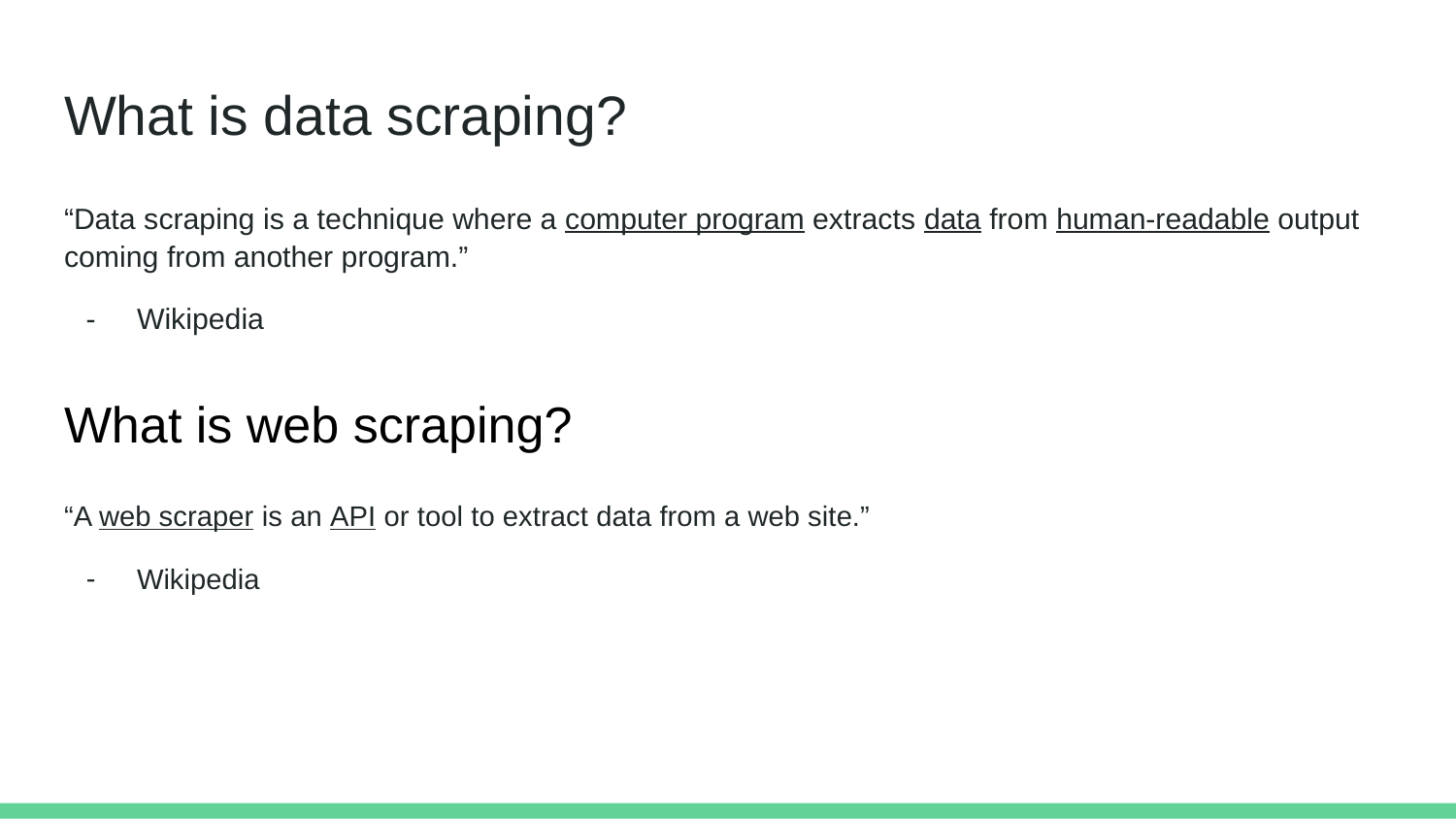

# What is data scraping?
“Data scraping is a technique where a computer program extracts data from human-readable output coming from another program.”
Wikipedia
What is web scraping?
“A web scraper is an API or tool to extract data from a web site.”
Wikipedia